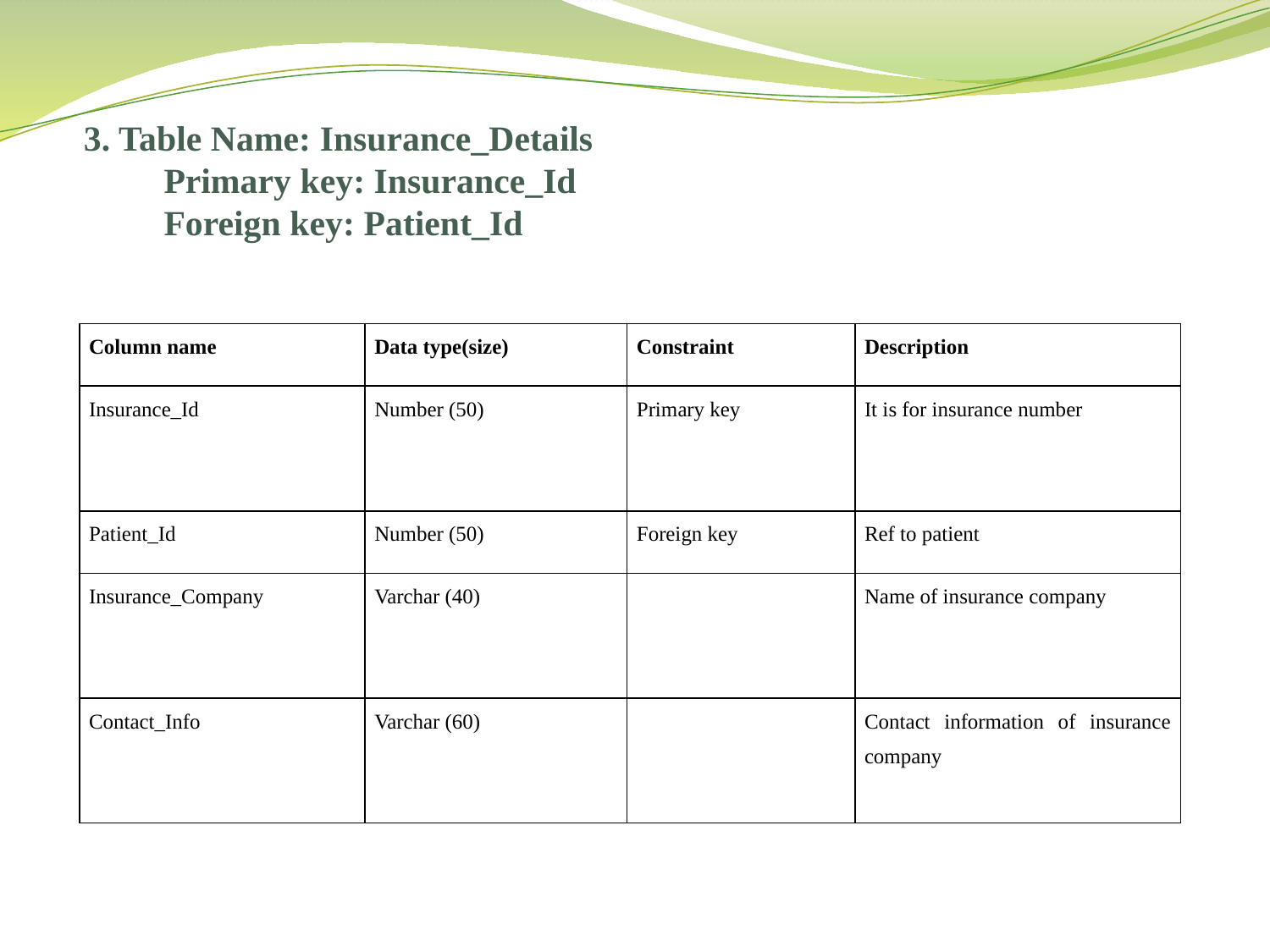

3. Table Name: Insurance_Details
         Primary key: Insurance_Id
         Foreign key: Patient_Id
| Column name | Data type(size) | Constraint | Description |
| --- | --- | --- | --- |
| Insurance\_Id | Number (50) | Primary key | It is for insurance number |
| Patient\_Id | Number (50) | Foreign key | Ref to patient |
| Insurance\_Company | Varchar (40) |  | Name of insurance company |
| Contact\_Info | Varchar (60) |  | Contact information of insurance company |